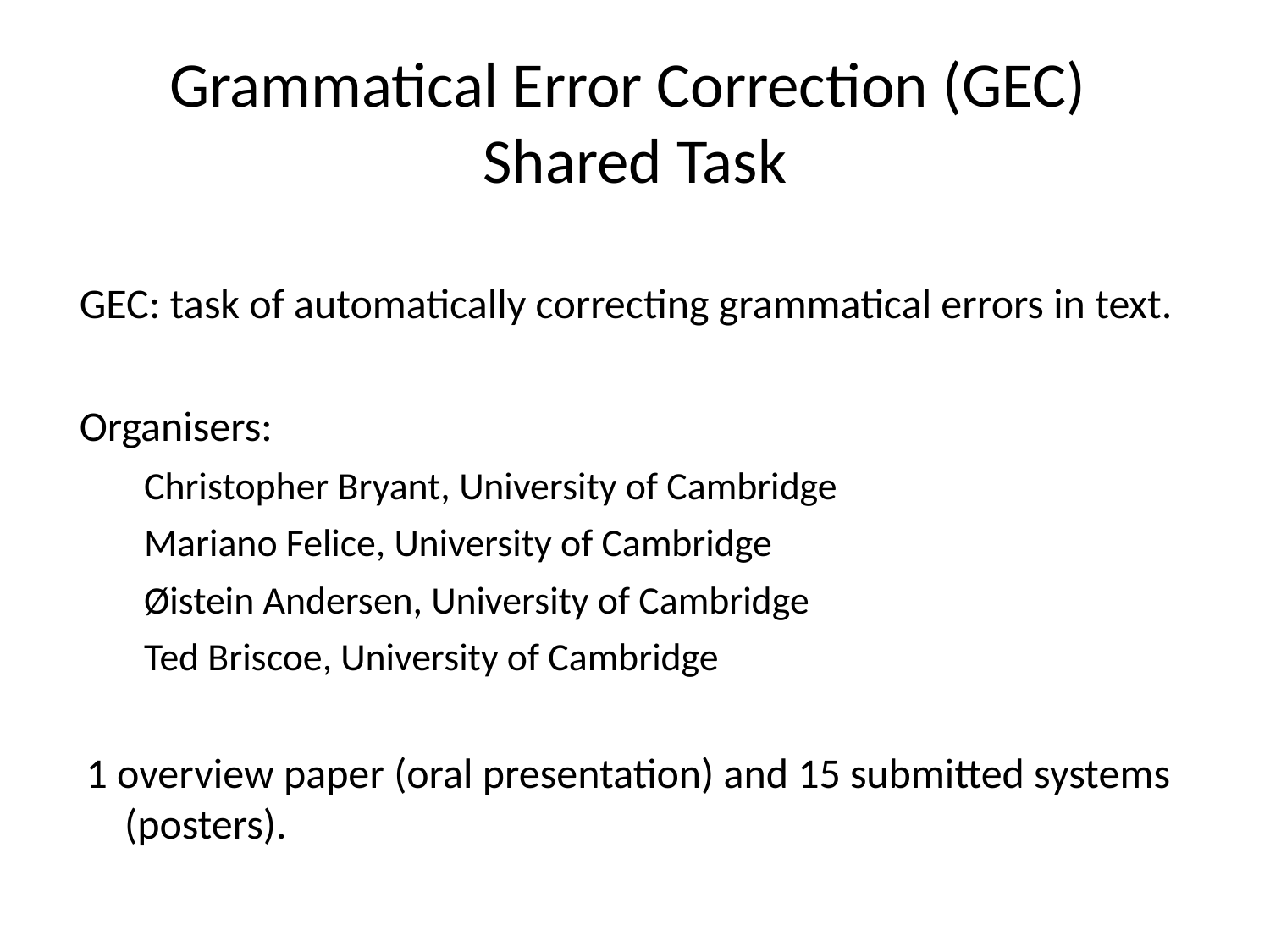

Grammatical Error Correction (GEC)
Shared Task

GEC: task of automatically correcting grammatical errors in text.

Organisers:
Christopher Bryant, University of Cambridge
Mariano Felice, University of Cambridge
Øistein Andersen, University of Cambridge
Ted Briscoe, University of Cambridge

1 overview paper (oral presentation) and 15 submitted systems (posters).